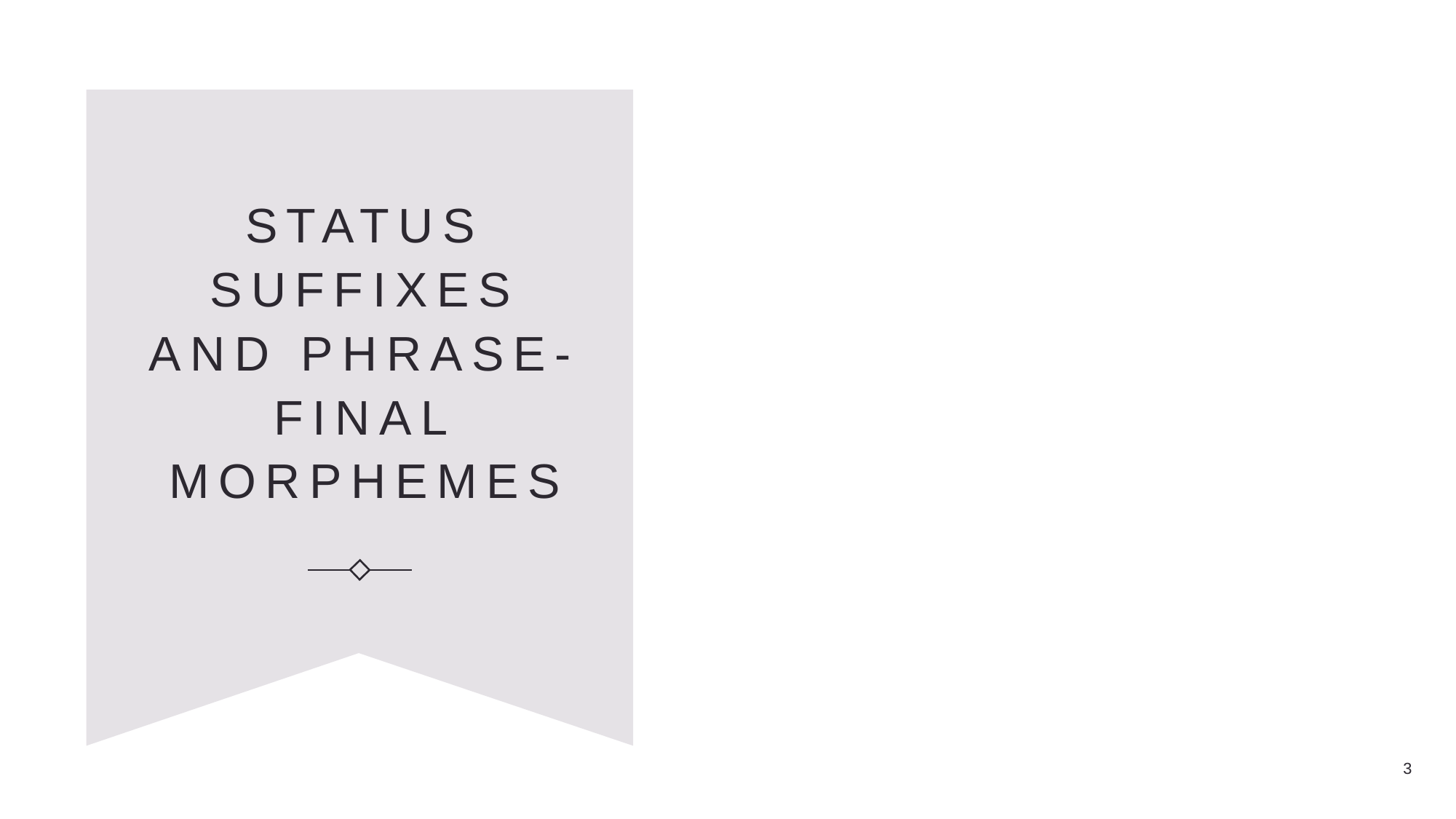

# Status suffixes and Phrase-final morphemes

3